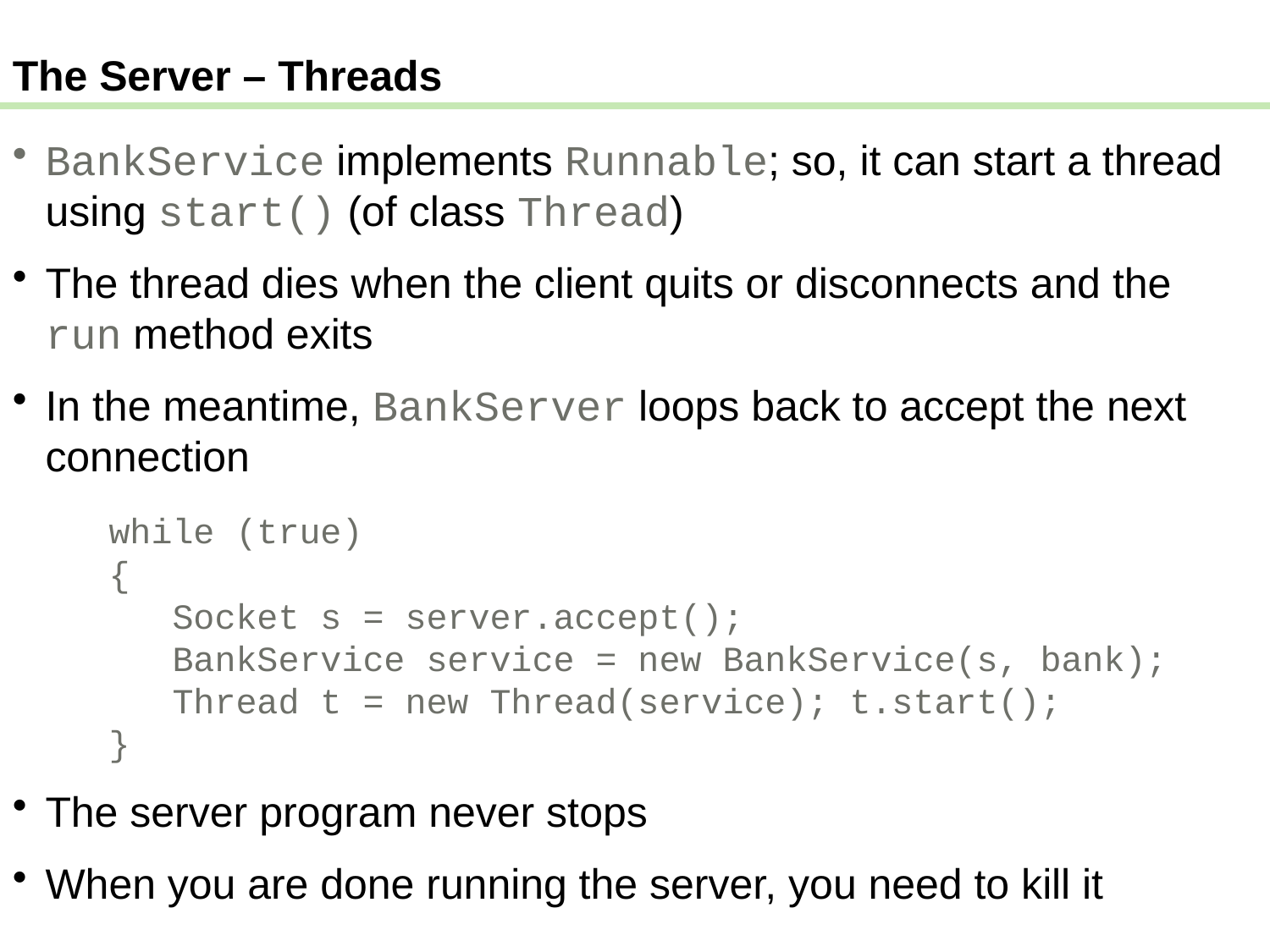

The Server – Threads
BankService implements Runnable; so, it can start a thread using start() (of class Thread)
The thread dies when the client quits or disconnects and the run method exits
In the meantime, BankServer loops back to accept the next connection
	while (true)
{
   Socket s = server.accept();
   BankService service = new BankService(s, bank);
   Thread t = new Thread(service); t.start();
}
The server program never stops
When you are done running the server, you need to kill it